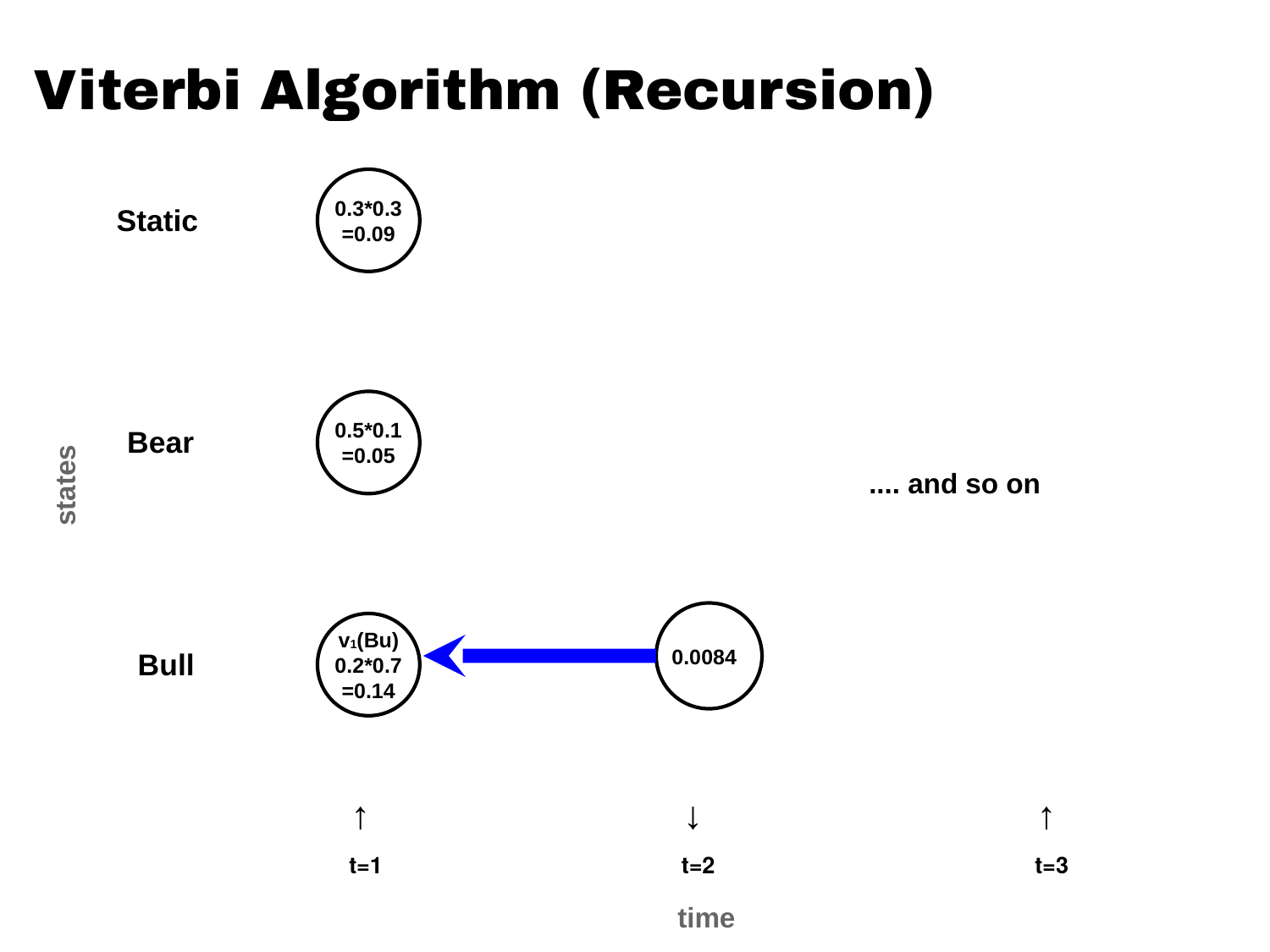

# Viterbi Algorithm (Recursion)
0.3*0.3
=0.09
Static
0.5*0.1
=0.05
Bear
.... and so on
states
0.0084
v1(Bu)0.2*0.7=0.14
Bull

↑
↓
↑
t=1
t=2
t=3
37
time